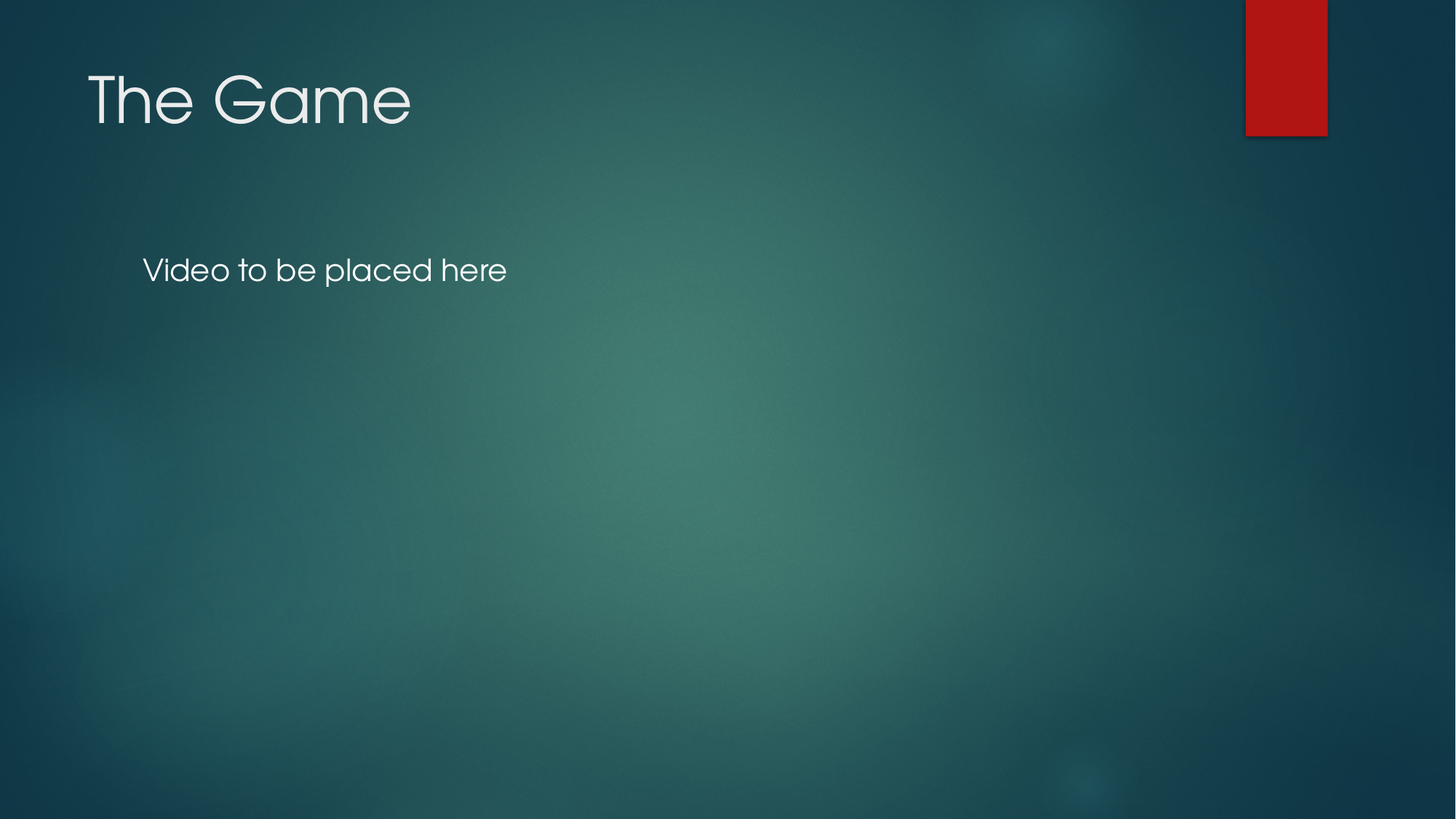

# The Game
Video to be placed here